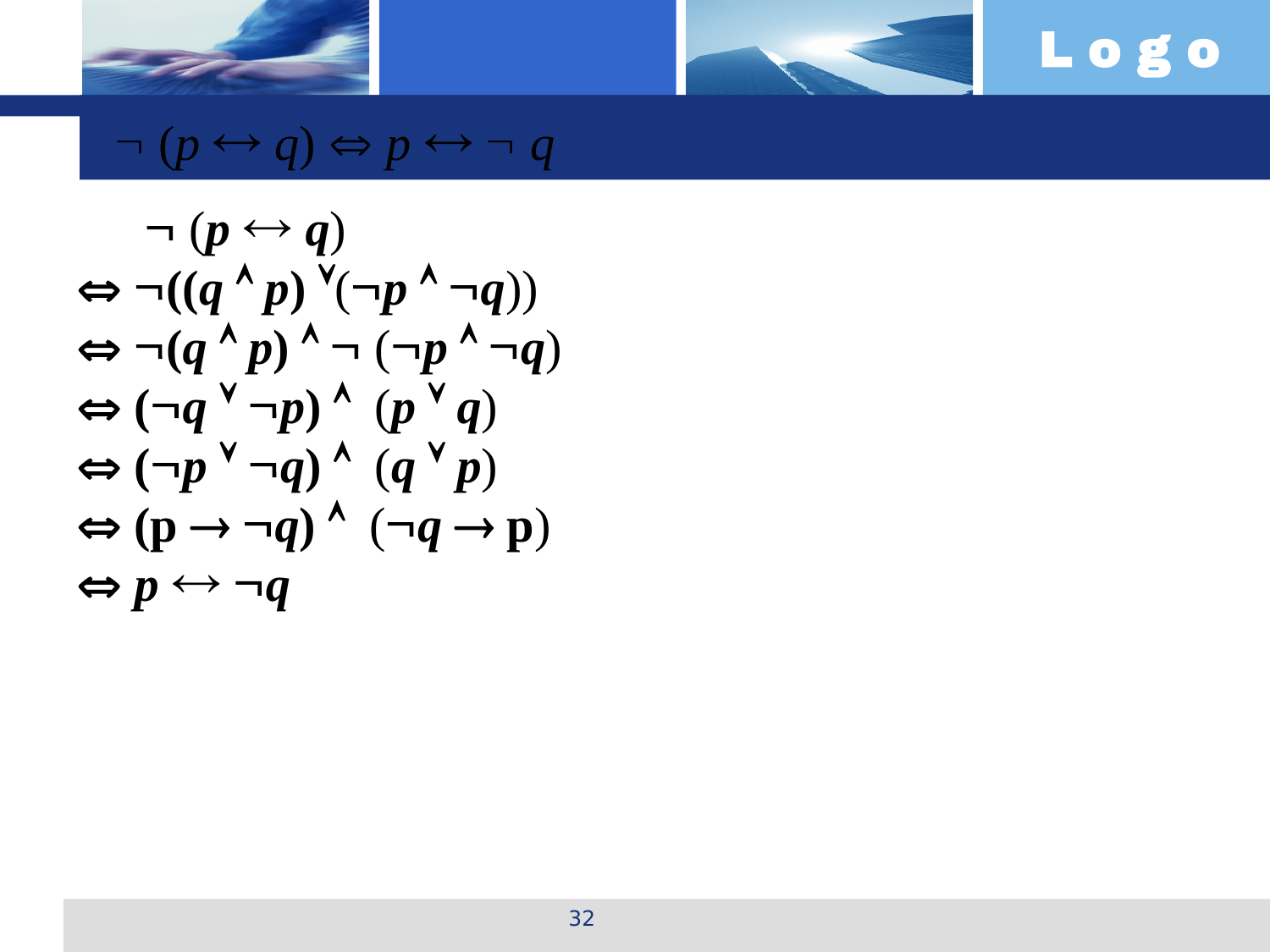

¬ (p ↔ q) ⇔ p ↔ ¬ q
     ¬ (p ↔ q)
⇔ ¬((q ∧ p) ∨(¬p ∧ ¬q))
⇔ ¬(q ∧ p) ∧ ¬ (¬p ∧ ¬q)
⇔ (¬q ∨ ¬p) ∧  (p ∨ q)
⇔ (¬p ∨ ¬q) ∧  (q ∨ p)
⇔ (p → ¬q) ∧  (¬q → p)
⇔ p ↔ ¬q
32